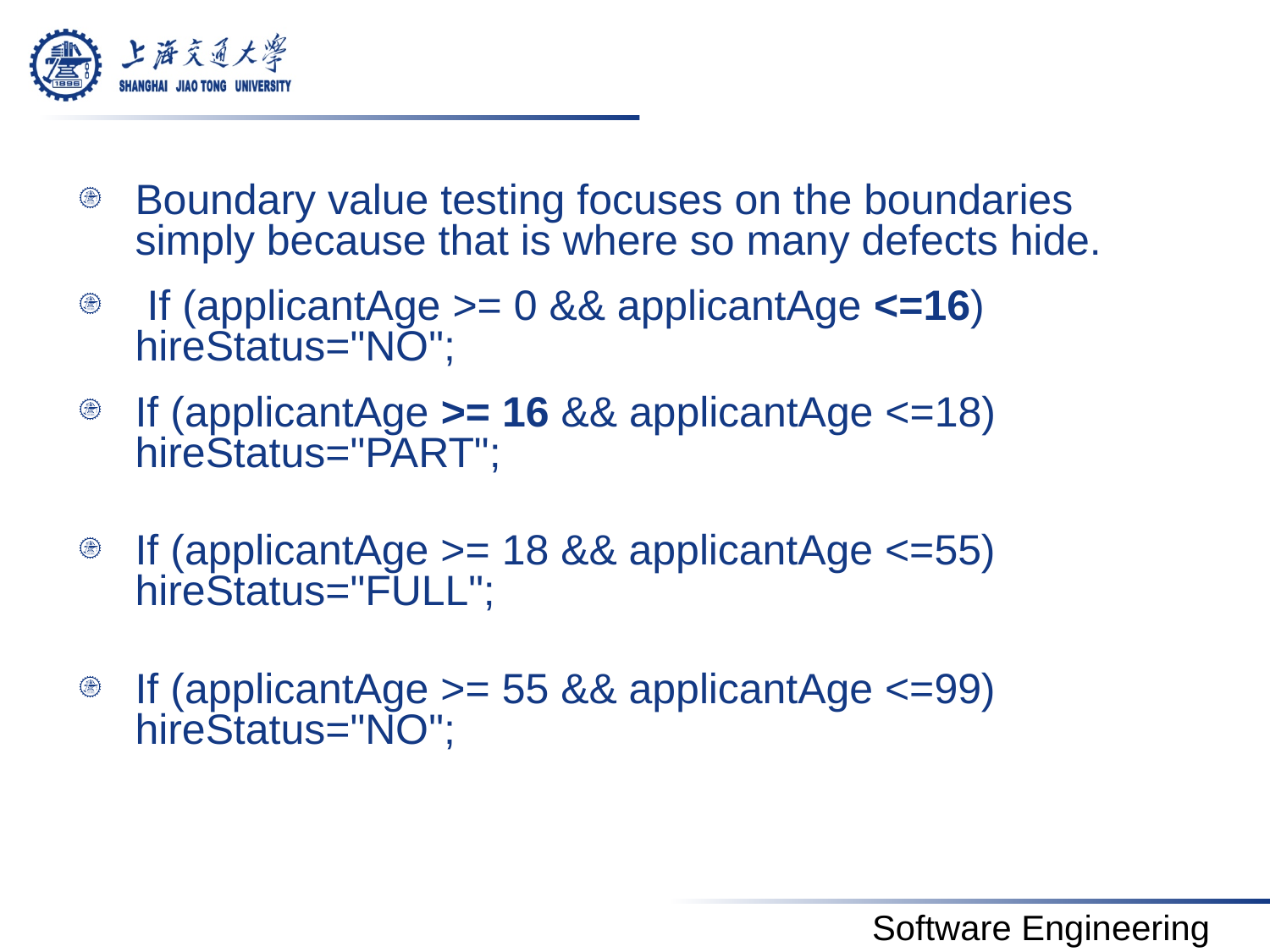

#
Boundary value testing focuses on the boundaries simply because that is where so many defects hide.

 If (applicantAge >= 0 && applicantAge <=16)                hireStatus="NO";

If (applicantAge >= 16 && applicantAge <=18)                hireStatus="PART";

If (applicantAge >= 18 && applicantAge <=55)                hireStatus="FULL";

If (applicantAge >= 55 && applicantAge <=99)                hireStatus="NO";